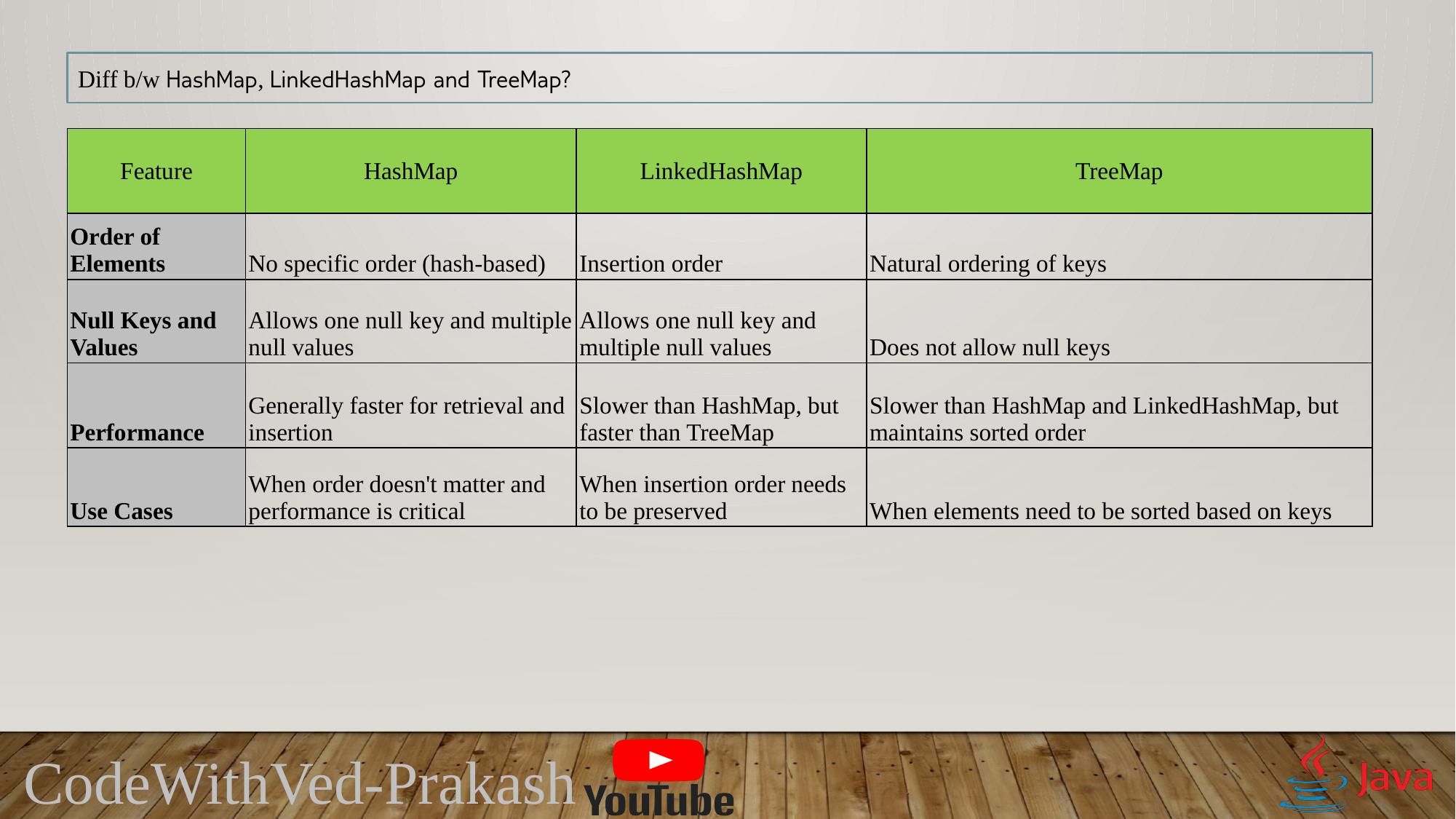

Diff b/w HashMap, LinkedHashMap and TreeMap?
| Feature | HashMap | LinkedHashMap | TreeMap |
| --- | --- | --- | --- |
| Order of Elements | No specific order (hash-based) | Insertion order | Natural ordering of keys |
| Null Keys and Values | Allows one null key and multiple null values | Allows one null key and multiple null values | Does not allow null keys |
| Performance | Generally faster for retrieval and insertion | Slower than HashMap, but faster than TreeMap | Slower than HashMap and LinkedHashMap, but maintains sorted order |
| Use Cases | When order doesn't matter and performance is critical | When insertion order needs to be preserved | When elements need to be sorted based on keys |